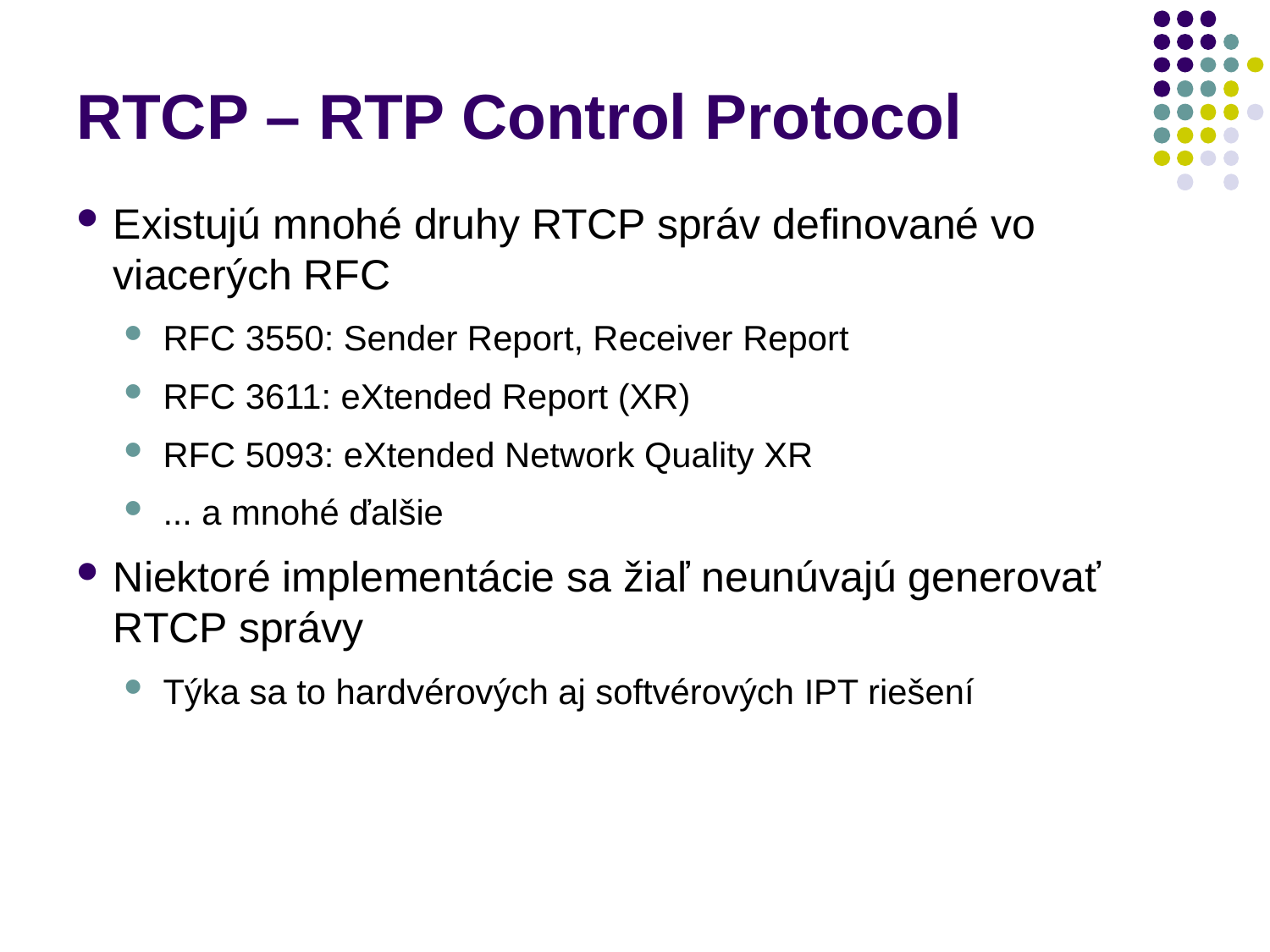

# RTCP – RTP Control Protocol
Existujú mnohé druhy RTCP správ definované vo viacerých RFC
RFC 3550: Sender Report, Receiver Report
RFC 3611: eXtended Report (XR)
RFC 5093: eXtended Network Quality XR
... a mnohé ďalšie
Niektoré implementácie sa žiaľ neunúvajú generovať RTCP správy
Týka sa to hardvérových aj softvérových IPT riešení